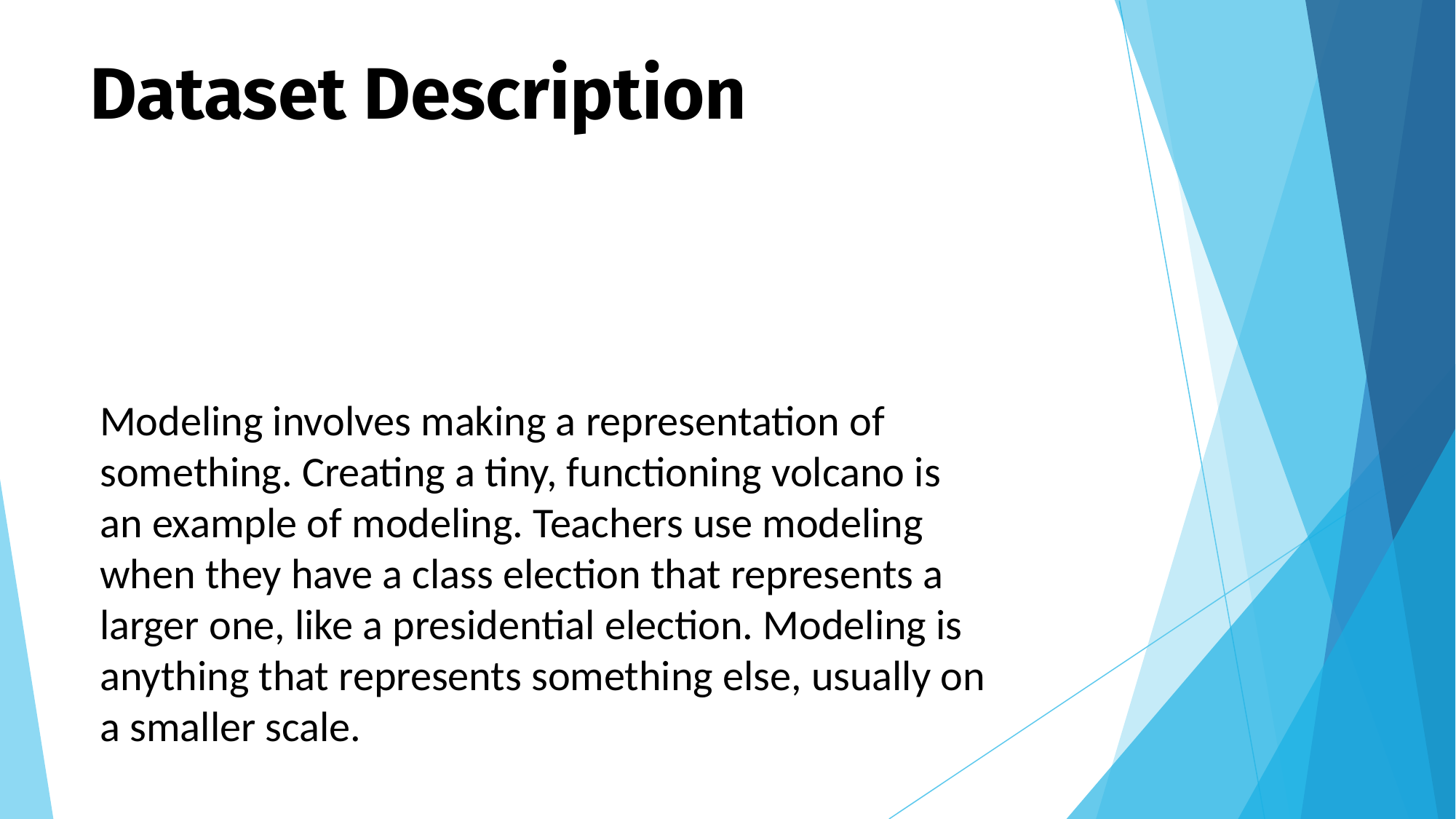

# Dataset Description
Modeling involves making a representation of something. Creating a tiny, functioning volcano is an example of modeling. Teachers use modeling when they have a class election that represents a larger one, like a presidential election. Modeling is anything that represents something else, usually on a smaller scale.